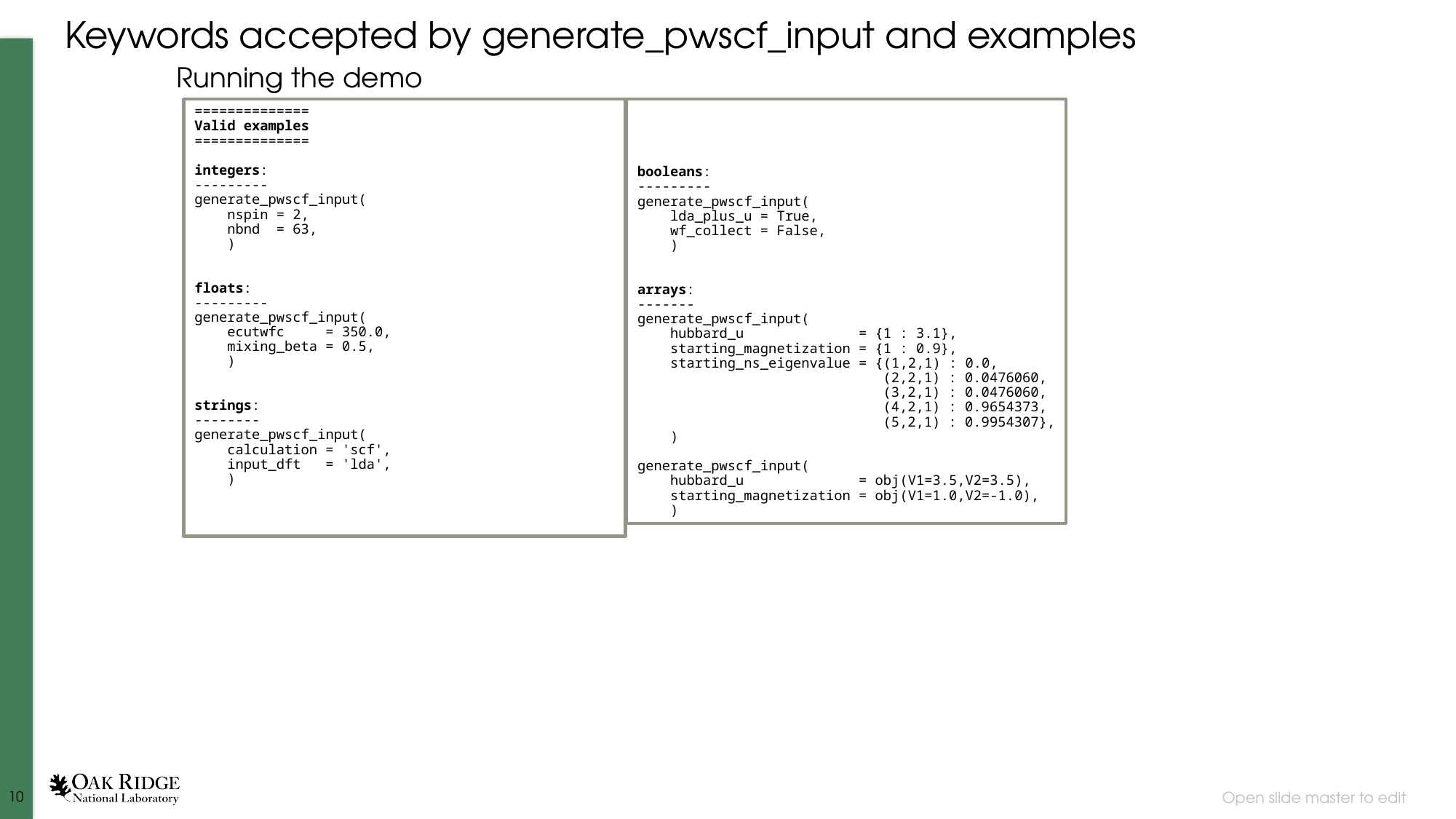

# Keywords accepted by generate_pwscf_input and examples
Running the demo

booleans:
---------
generate_pwscf_input(
    lda_plus_u = True,
    wf_collect = False,
    )

arrays:
-------
generate_pwscf_input(
    hubbard_u              = {1 : 3.1},
    starting_magnetization = {1 : 0.9},
    starting_ns_eigenvalue = {(1,2,1) : 0.0,
                              (2,2,1) : 0.0476060,
                              (3,2,1) : 0.0476060,
                              (4,2,1) : 0.9654373,
                              (5,2,1) : 0.9954307},
    )

generate_pwscf_input(
    hubbard_u              = obj(V1=3.5,V2=3.5),
    starting_magnetization = obj(V1=1.0,V2=-1.0),
    )
==============
Valid examples
==============

integers:
---------
generate_pwscf_input(
    nspin = 2,
    nbnd  = 63,
    )

floats:
---------
generate_pwscf_input(
    ecutwfc     = 350.0,
    mixing_beta = 0.5,
    )

strings:
--------
generate_pwscf_input(
    calculation = 'scf',
    input_dft   = 'lda',
    )